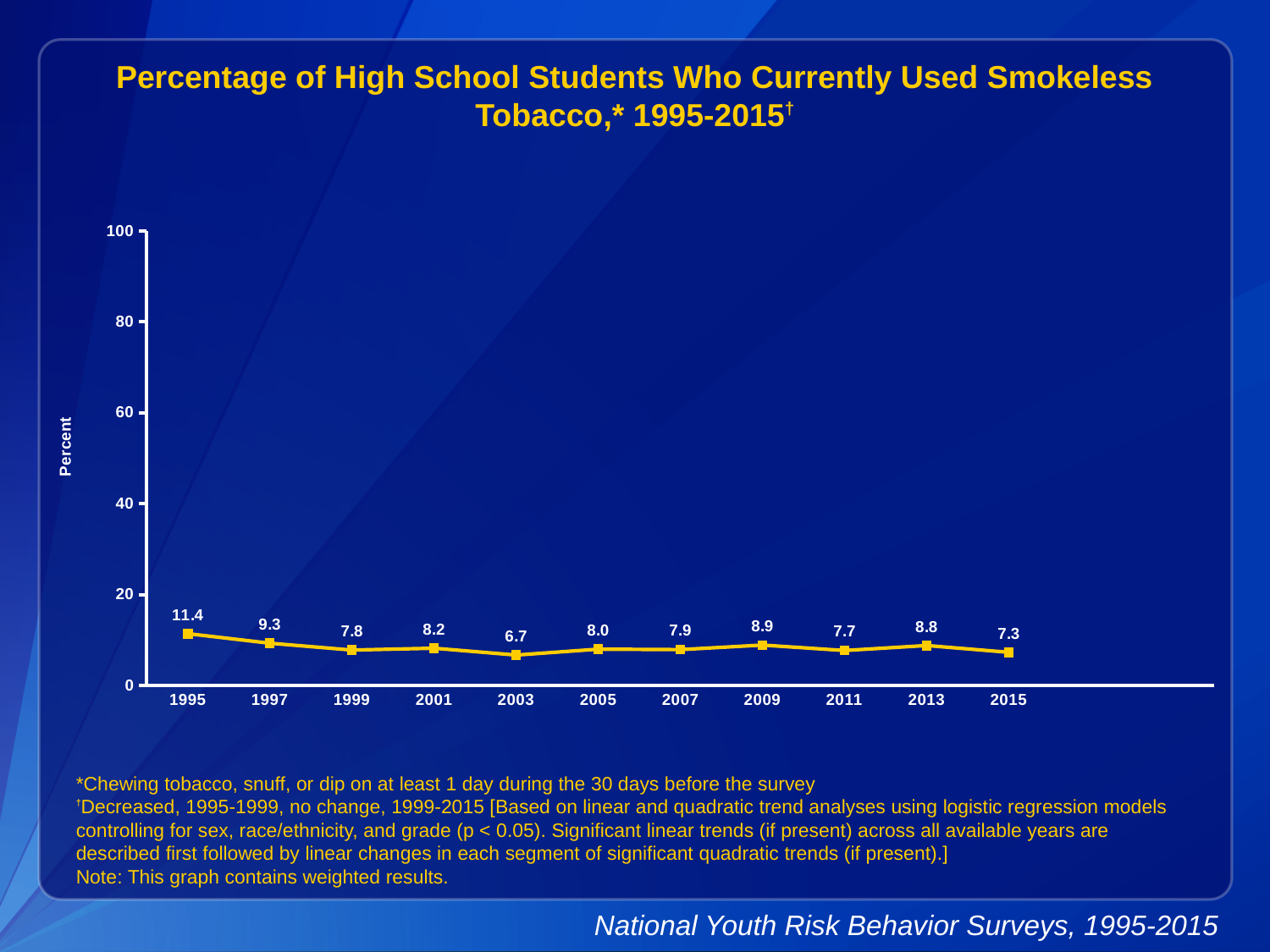

Percentage of High School Students Who Currently Used Smokeless Tobacco,* 1995-2015†

### Chart

| Category | Series 1 |
|---|---|
| 1995 | 11.4 |
| 1997 | 9.3 |
| 1999 | 7.8 |
| 2001 | 8.2 |
| 2003 | 6.7 |
| 2005 | 8.0 |
| 2007 | 7.9 |
| 2009 | 8.9 |
| 2011 | 7.7 |
| 2013 | 8.8 |
| 2015 | 7.3 |
|  | None |
|  | None |
*Chewing tobacco, snuff, or dip on at least 1 day during the 30 days before the survey
†Decreased, 1995-1999, no change, 1999-2015 [Based on linear and quadratic trend analyses using logistic regression models controlling for sex, race/ethnicity, and grade (p < 0.05). Significant linear trends (if present) across all available years are described first followed by linear changes in each segment of significant quadratic trends (if present).]
Note: This graph contains weighted results.
National Youth Risk Behavior Surveys, 1995-2015